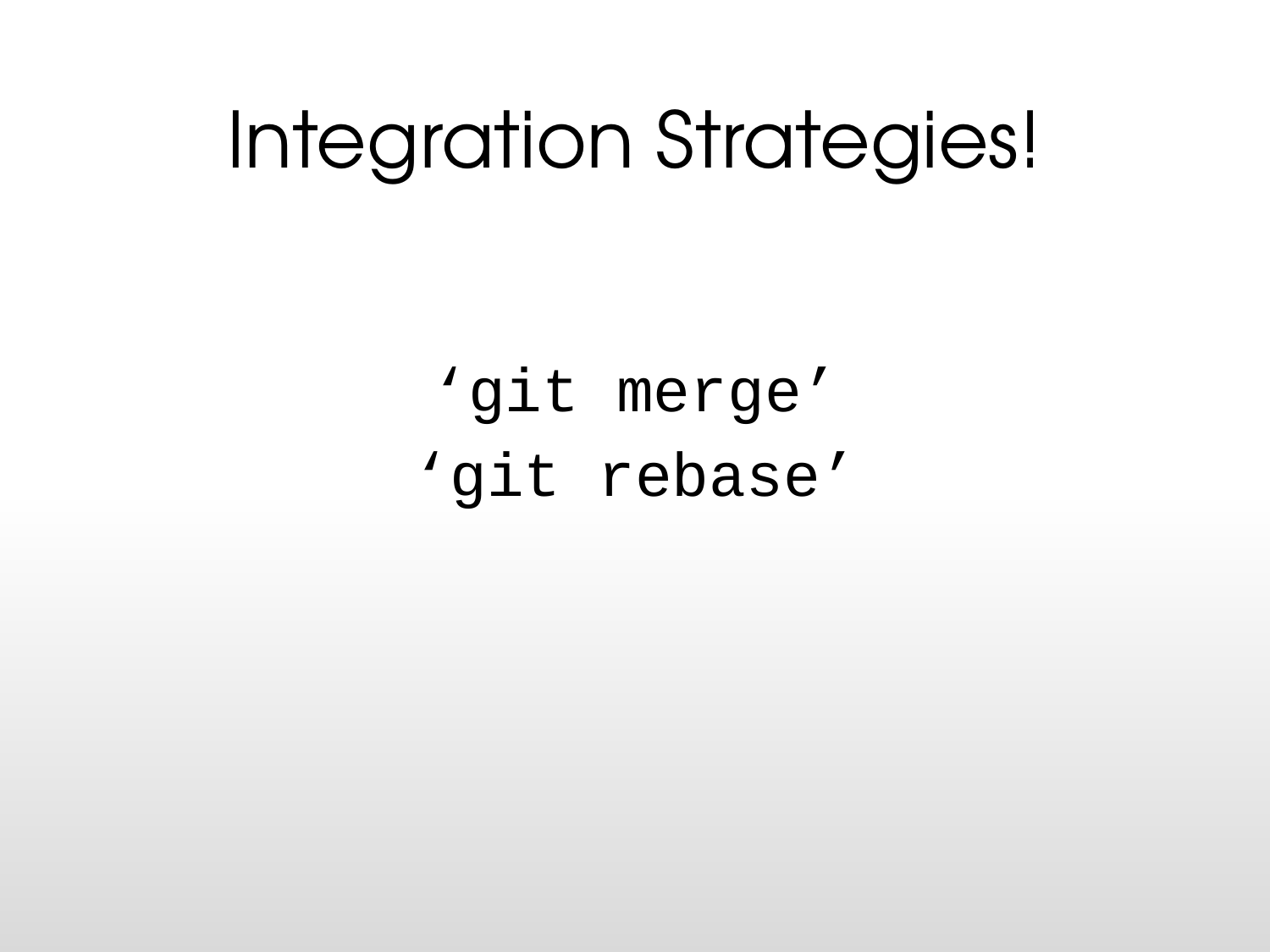

# Integration Strategies!

‘git merge’
‘git rebase’